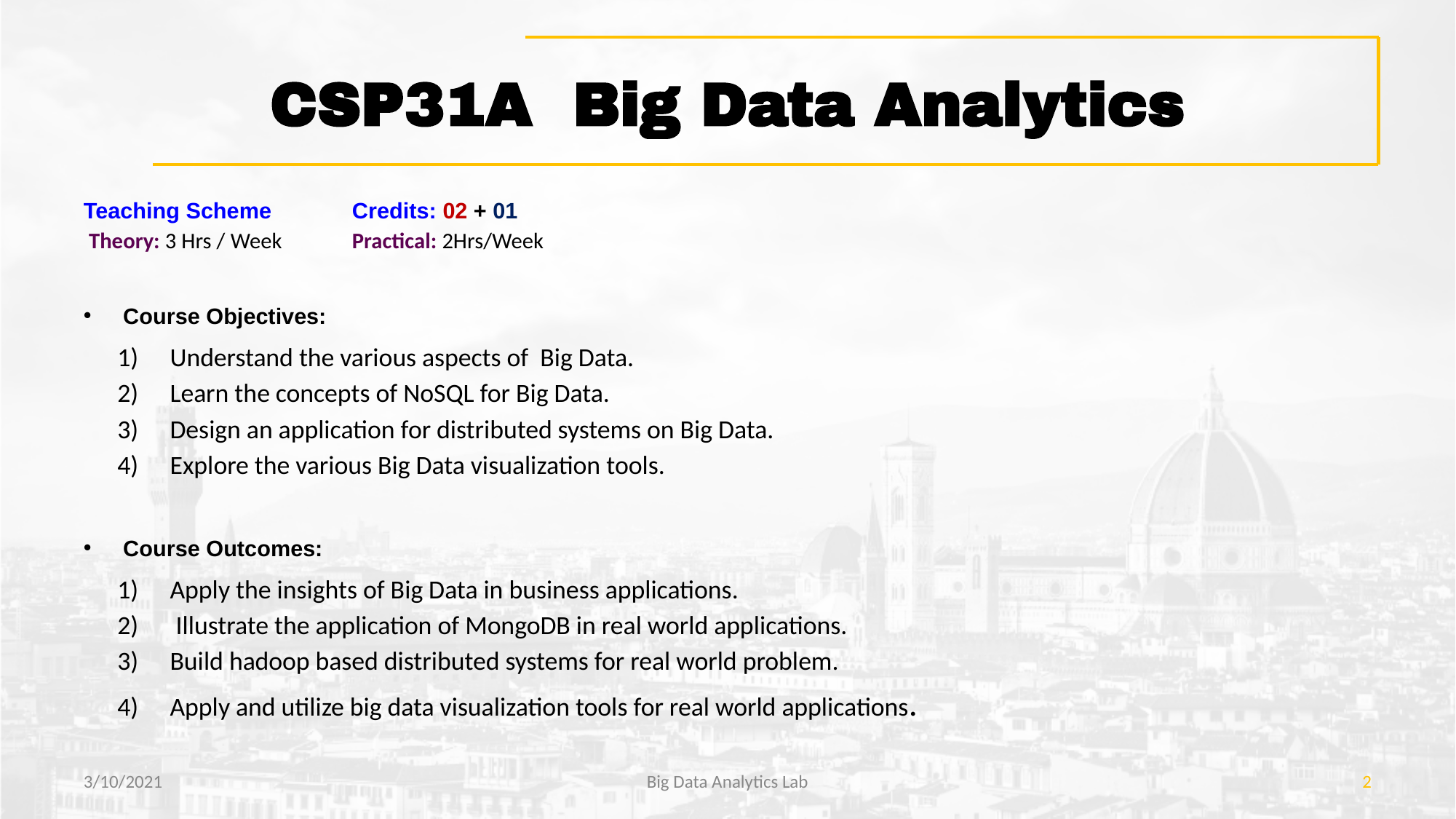

# CSP31A  Big Data Analytics
Teaching Scheme								Credits: 02 + 01
 Theory: 3 Hrs / Week 								Practical: 2Hrs/Week

Course Objectives:
Understand the various aspects of  Big Data.
Learn the concepts of NoSQL for Big Data.
Design an application for distributed systems on Big Data.
Explore the various Big Data visualization tools.

Course Outcomes:
Apply the insights of Big Data in business applications.
 Illustrate the application of MongoDB in real world applications.
Build hadoop based distributed systems for real world problem.
Apply and utilize big data visualization tools for real world applications.

3/10/2021
Big Data Analytics Lab
2